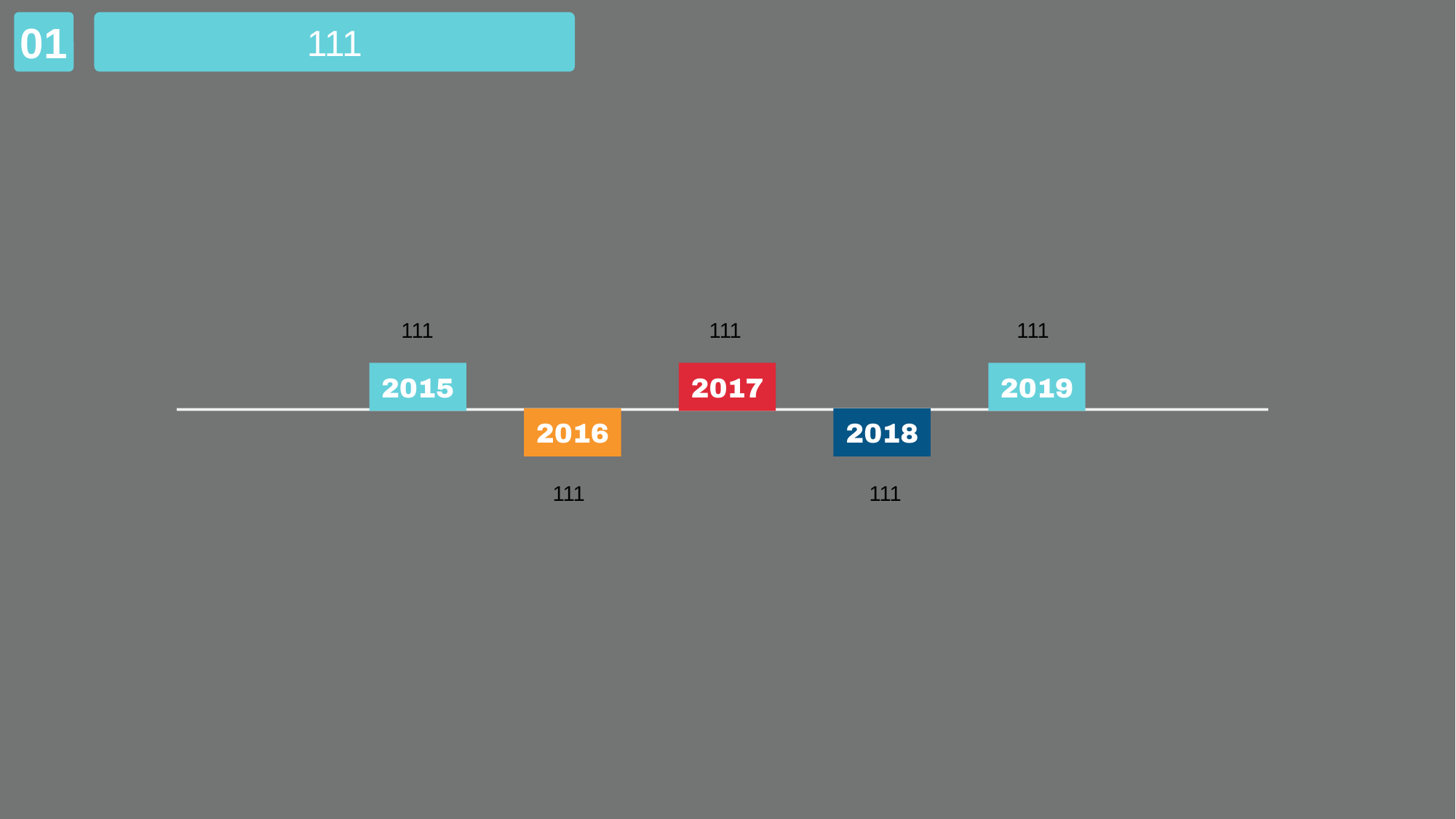

01
111
111
111
111
2015
2017
2019
2016
2018

111
111